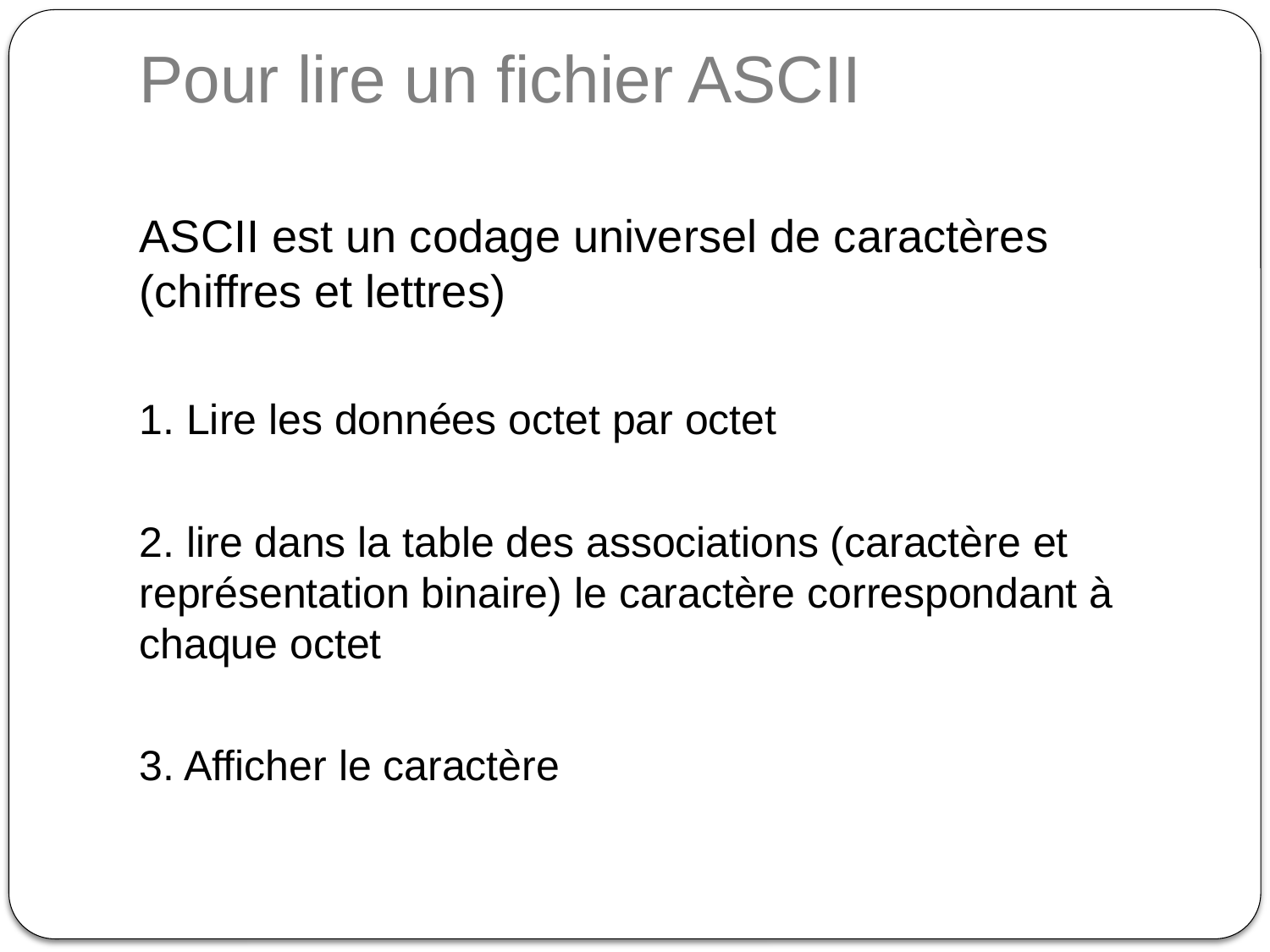

# Pour lire un fichier ASCII
ASCII est un codage universel de caractères (chiffres et lettres)

1. Lire les données octet par octet

2. lire dans la table des associations (caractère et représentation binaire) le caractère correspondant à chaque octet

3. Afficher le caractère